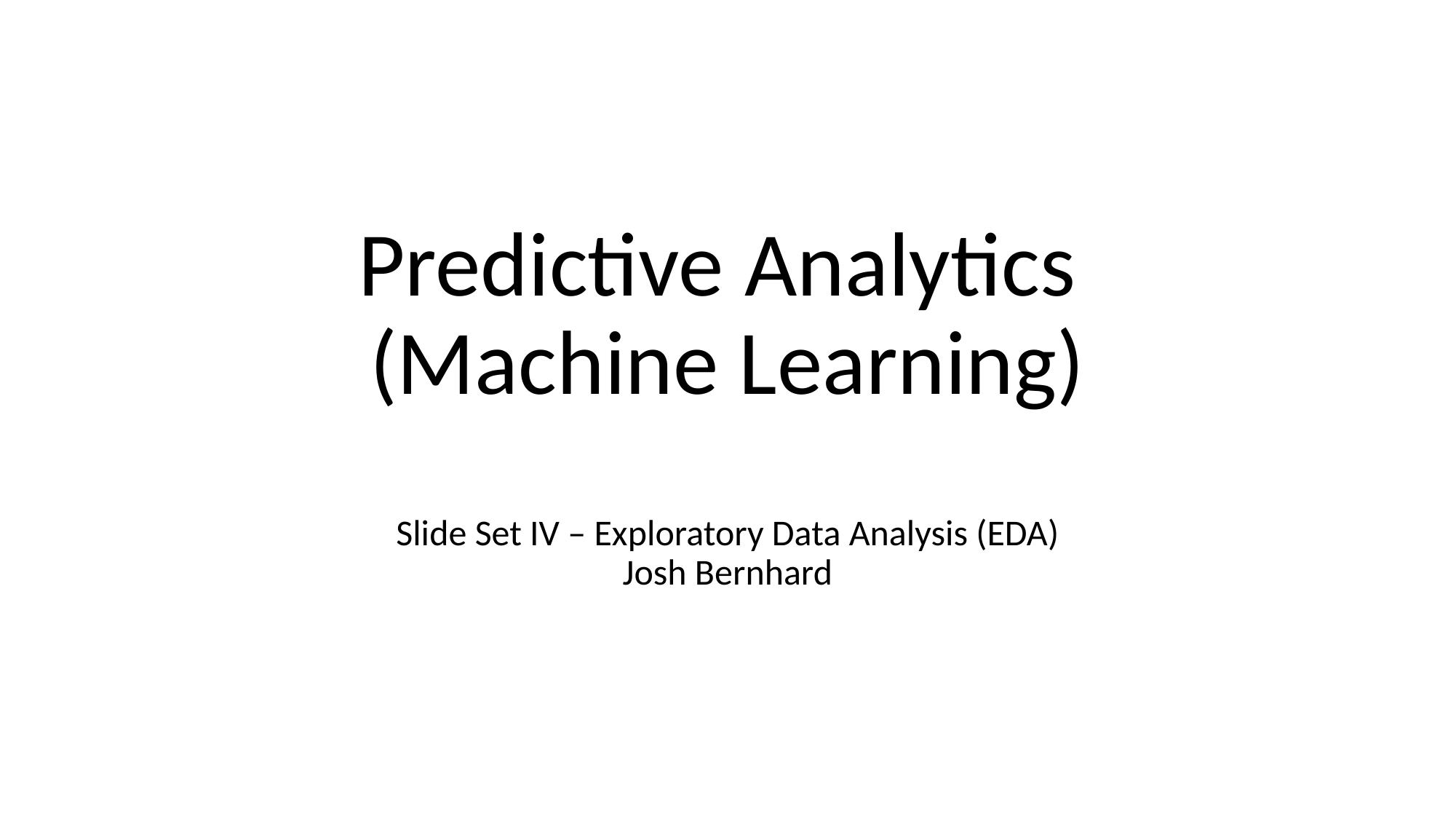

# Predictive Analytics (Machine Learning)
Slide Set IV – Exploratory Data Analysis (EDA)
Josh Bernhard